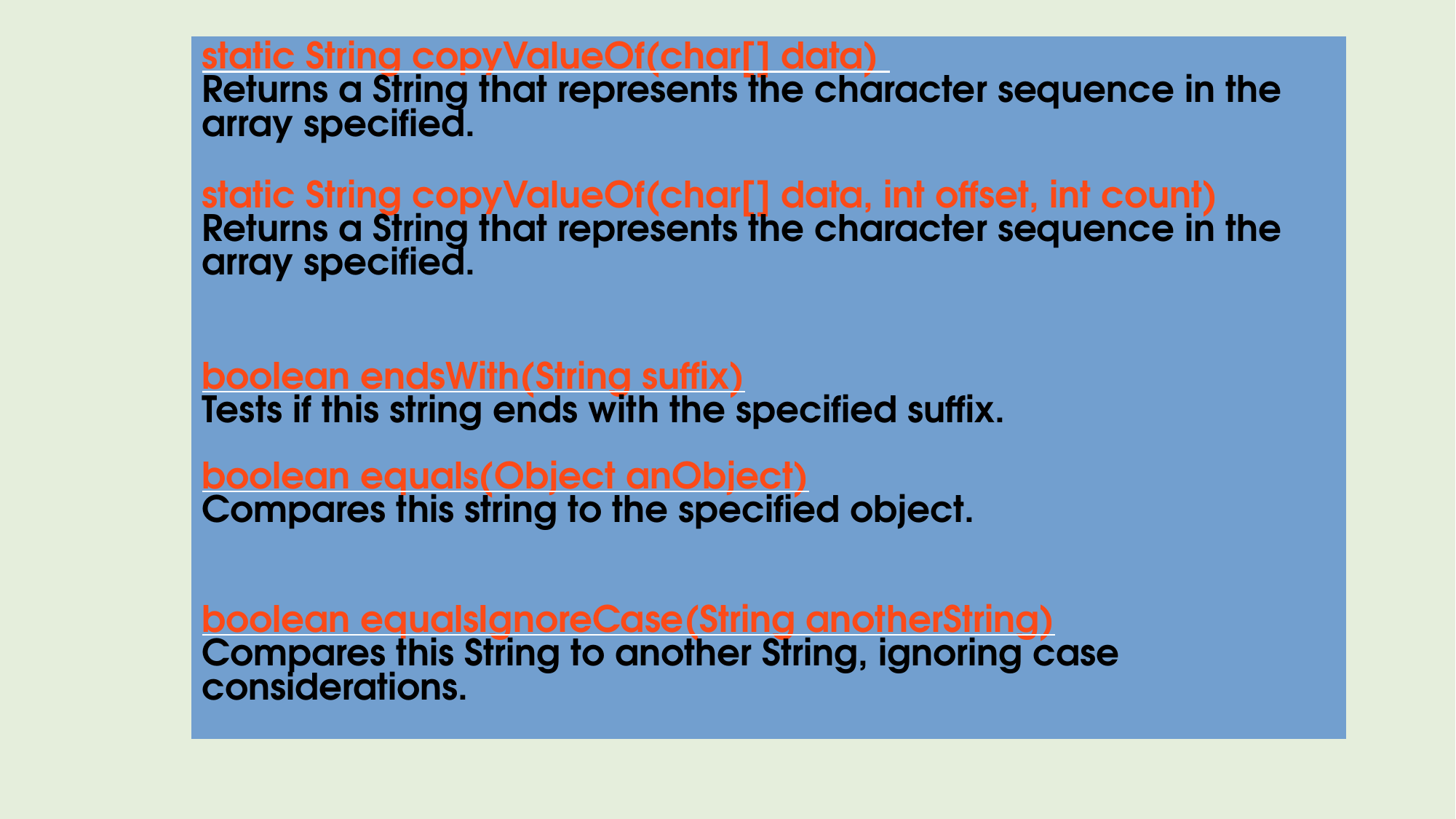

| static String copyValueOf(char[] data)  Returns a String that represents the character sequence in the array specified. |
| --- |
| static String copyValueOf(char[] data, int offset, int count) Returns a String that represents the character sequence in the array specified. |
| boolean endsWith(String suffix)  Tests if this string ends with the specified suffix. |
| boolean equals(Object anObject) Compares this string to the specified object. |
| boolean equalsIgnoreCase(String anotherString) Compares this String to another String, ignoring case considerations. |